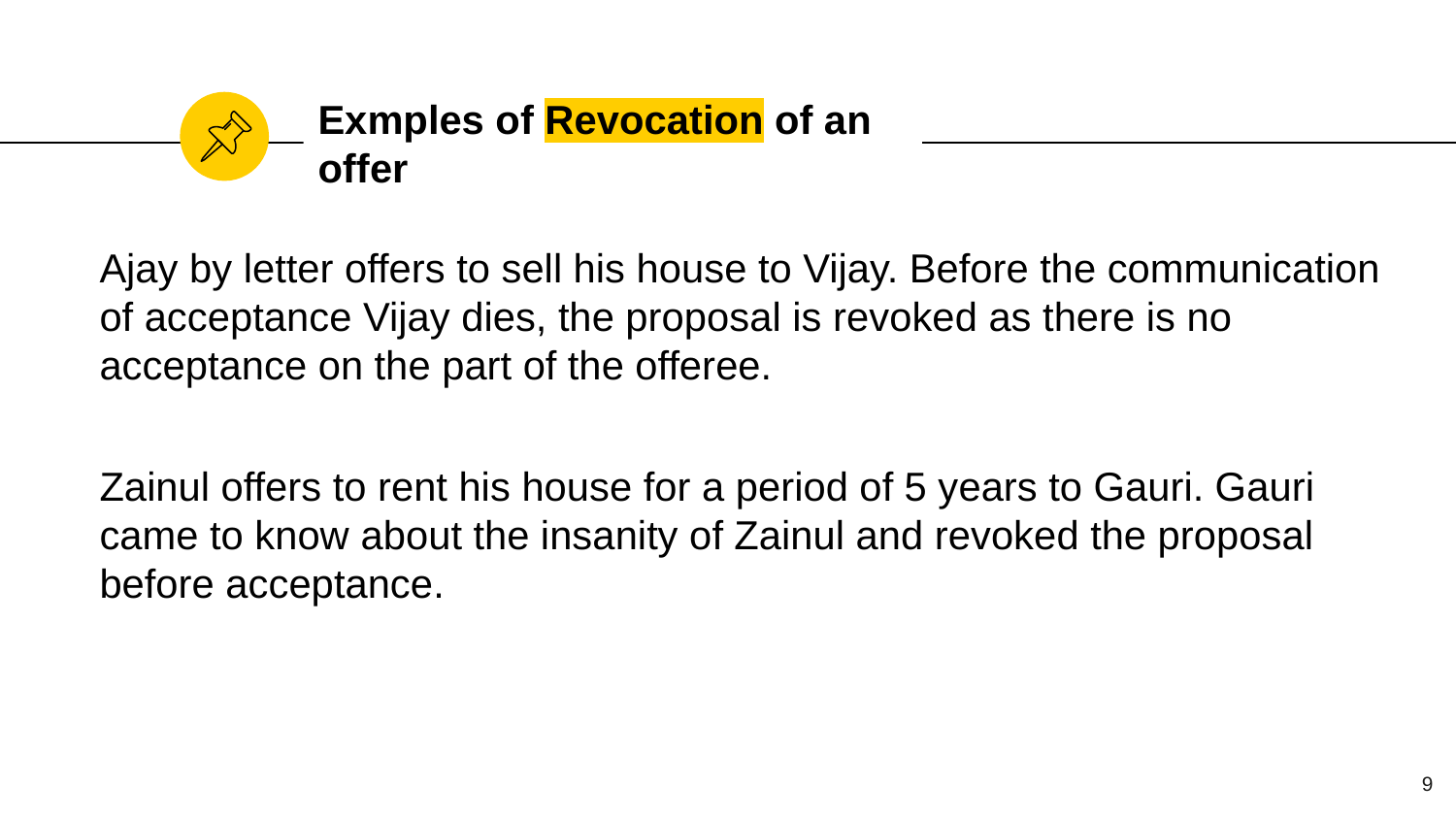

Exmples of Revocation of an offer

Ajay by letter offers to sell his house to Vijay. Before the communication of acceptance Vijay dies, the proposal is revoked as there is no acceptance on the part of the offeree.

Zainul offers to rent his house for a period of 5 years to Gauri. Gauri came to know about the insanity of Zainul and revoked the proposal before acceptance.
9